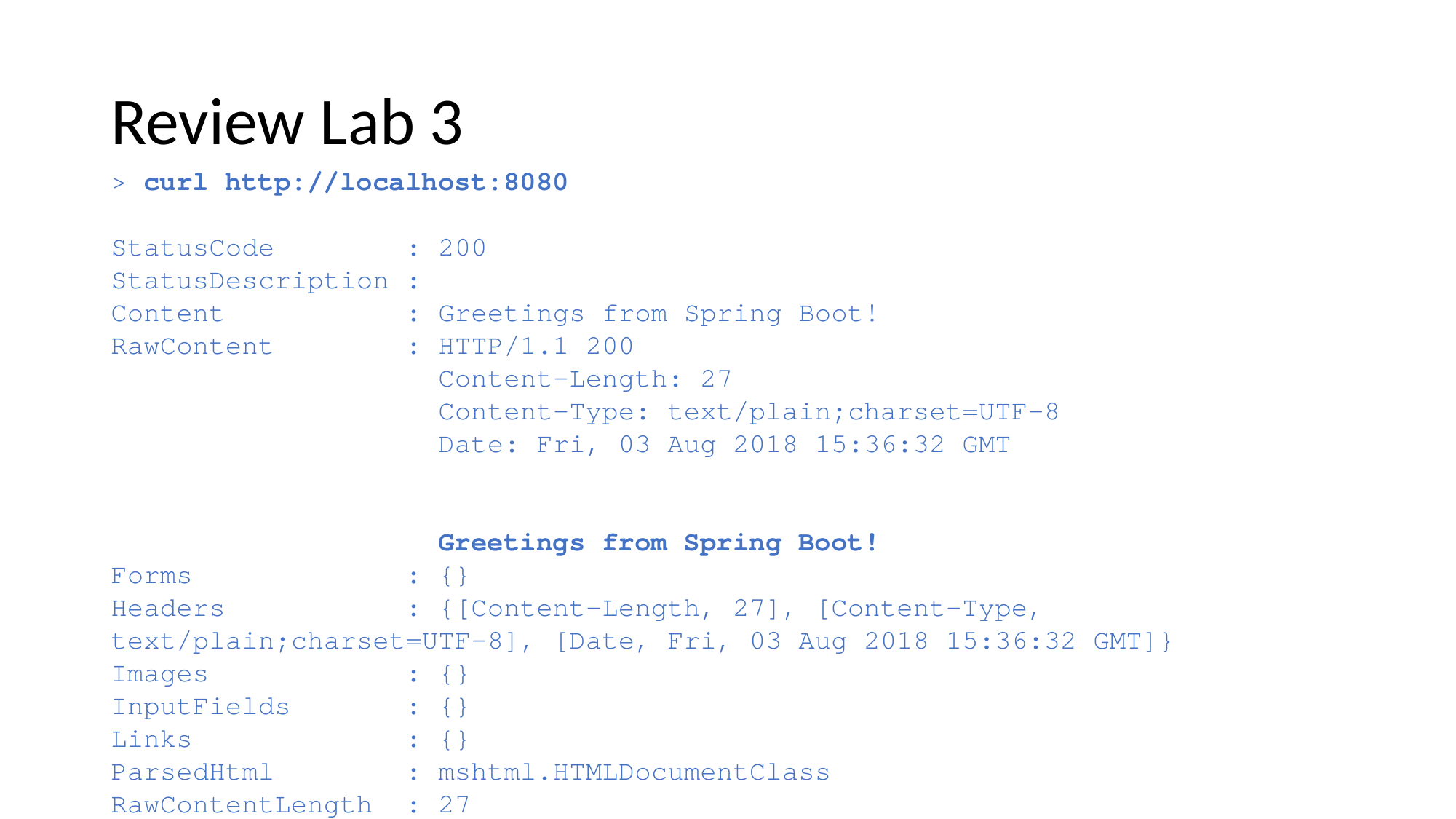

# Review Lab 3
> curl http://localhost:8080
StatusCode        : 200
StatusDescription :
Content           : Greetings from Spring Boot!
RawContent        : HTTP/1.1 200
                    Content-Length: 27
                    Content-Type: text/plain;charset=UTF-8
                    Date: Fri, 03 Aug 2018 15:36:32 GMT

                    Greetings from Spring Boot!
Forms             : {}
Headers           : {[Content-Length, 27], [Content-Type, text/plain;charset=UTF-8], [Date, Fri, 03 Aug 2018 15:36:32 GMT]}
Images            : {}
InputFields       : {}
Links             : {}
ParsedHtml        : mshtml.HTMLDocumentClass
RawContentLength  : 27